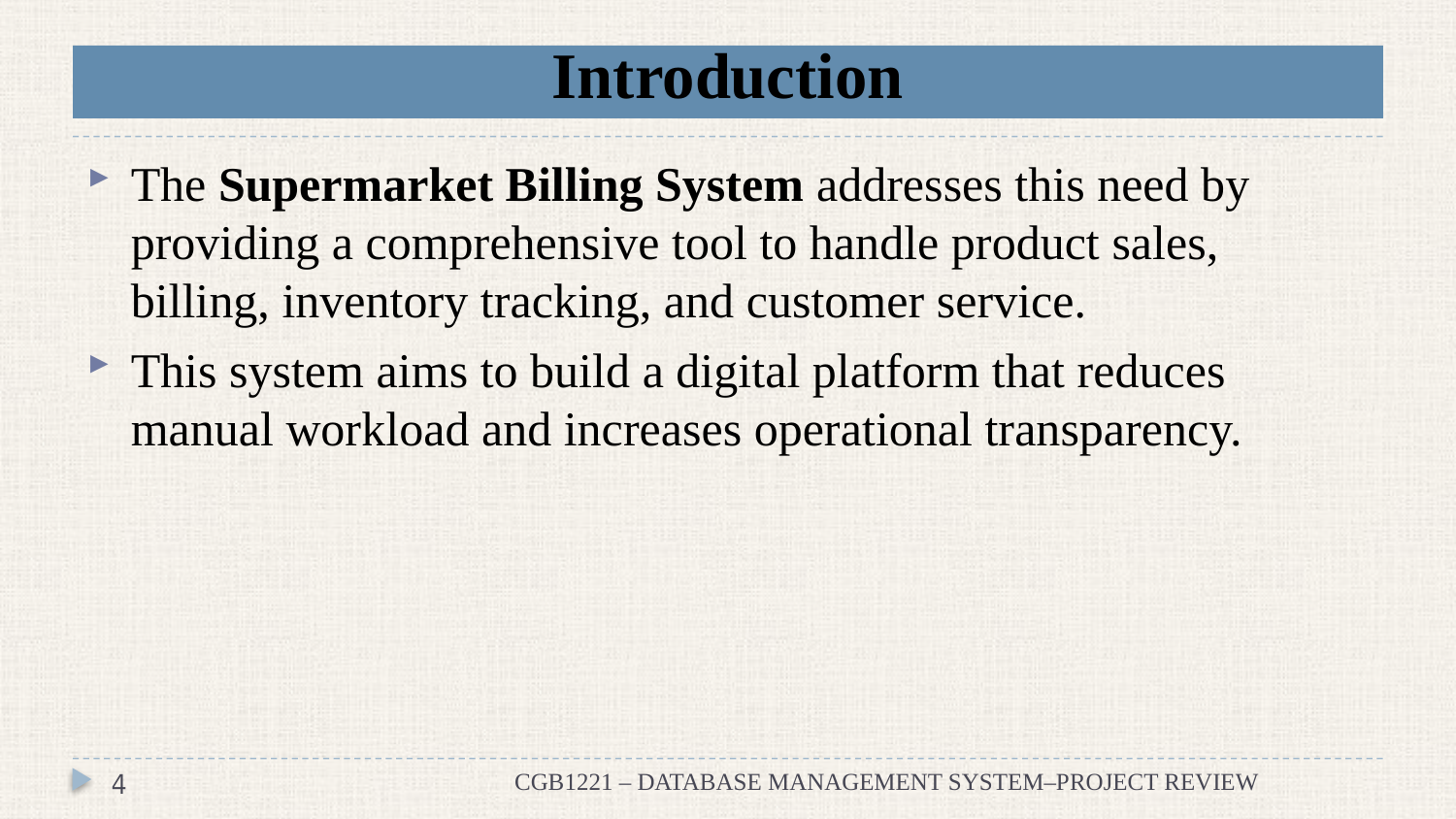

# Introduction
The Supermarket Billing System addresses this need by providing a comprehensive tool to handle product sales, billing, inventory tracking, and customer service.
This system aims to build a digital platform that reduces manual workload and increases operational transparency.
4
CGB1221 – DATABASE MANAGEMENT SYSTEM–PROJECT REVIEW